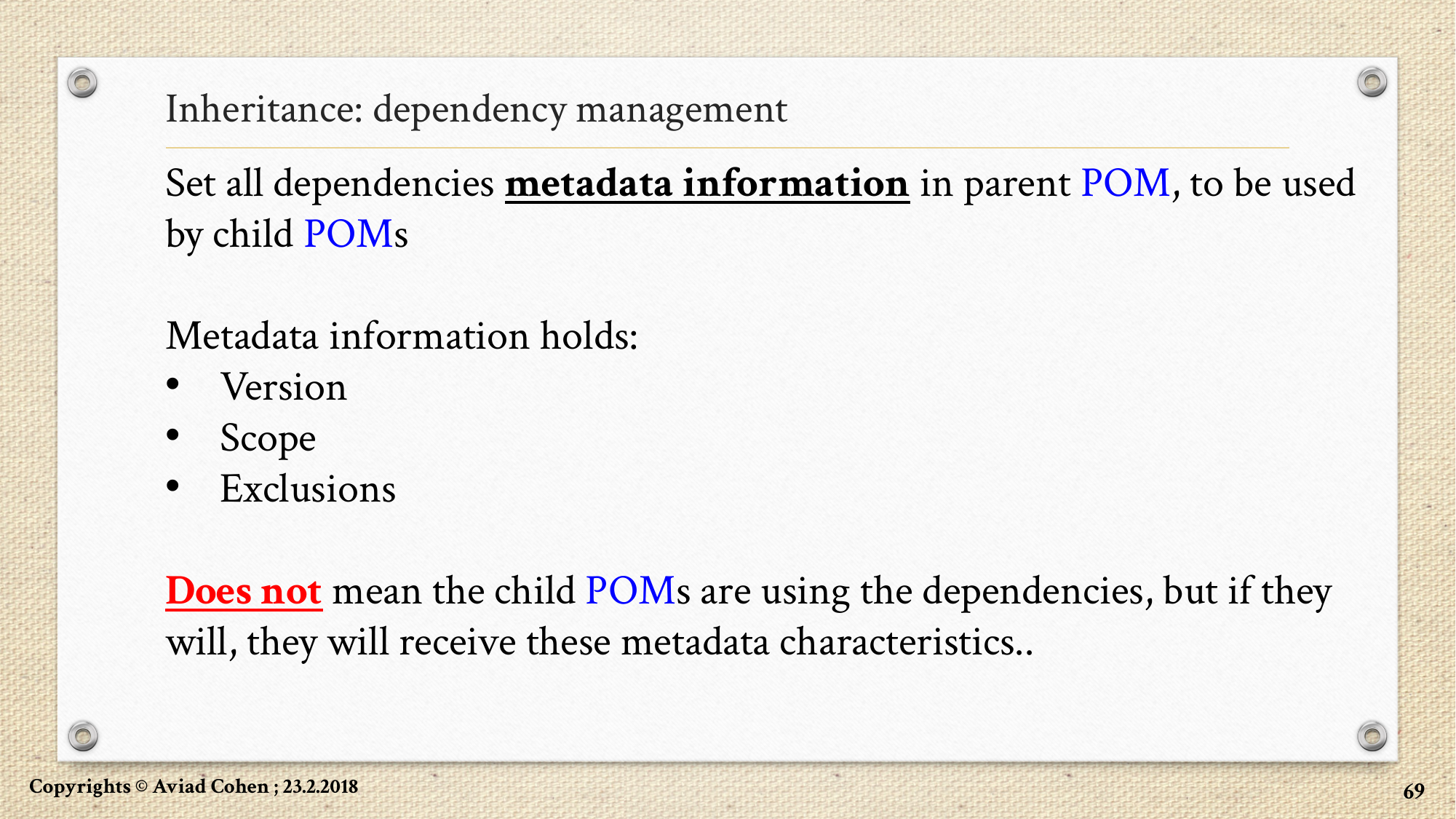

# Inheritance: dependency management
Set all dependencies metadata information in parent POM, to be used by child POMs

Metadata information holds:
Version
Scope
Exclusions

Does not mean the child POMs are using the dependencies, but if they will, they will receive these metadata characteristics..
Copyrights © Aviad Cohen ; 23.2.2018
69